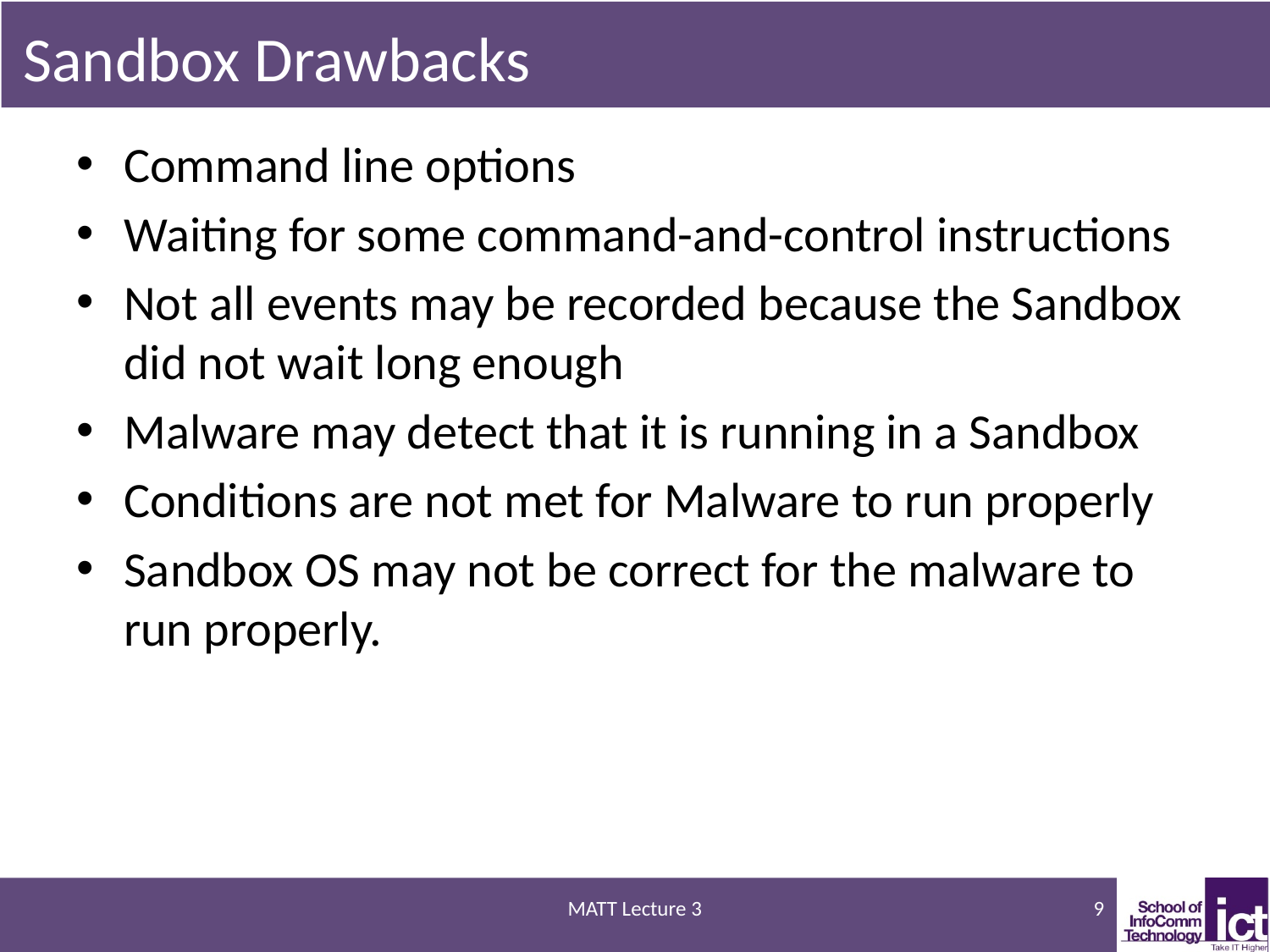

# Sandbox Drawbacks
Command line options
Waiting for some command-and-control instructions
Not all events may be recorded because the Sandbox did not wait long enough
Malware may detect that it is running in a Sandbox
Conditions are not met for Malware to run properly
Sandbox OS may not be correct for the malware to run properly.

MATT Lecture 3
9